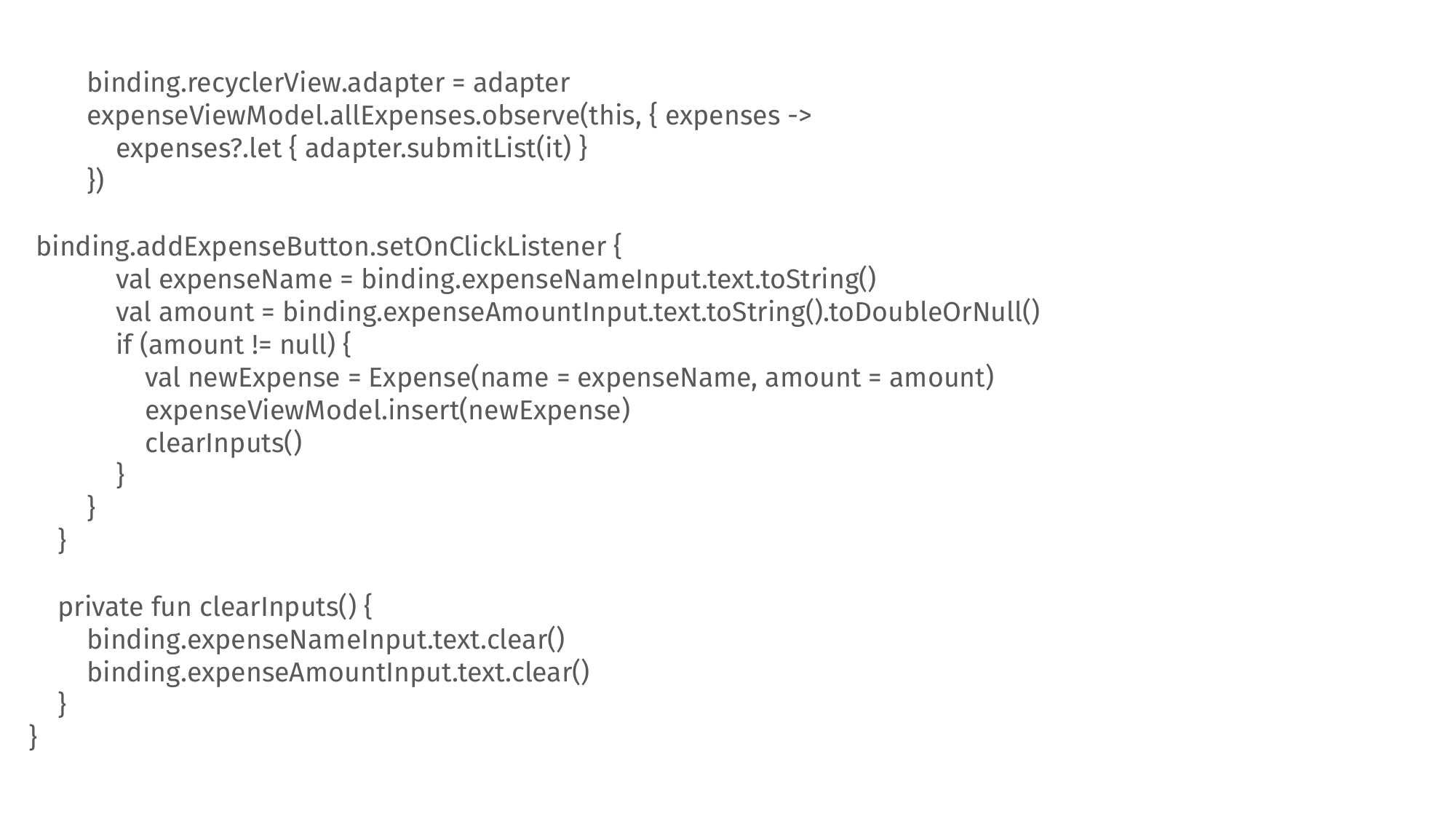

binding.recyclerView.adapter = adapter
        expenseViewModel.allExpenses.observe(this, { expenses ->
            expenses?.let { adapter.submitList(it) }
        })

 binding.addExpenseButton.setOnClickListener {
            val expenseName = binding.expenseNameInput.text.toString()
            val amount = binding.expenseAmountInput.text.toString().toDoubleOrNull()
            if (amount != null) {
                val newExpense = Expense(name = expenseName, amount = amount)
                expenseViewModel.insert(newExpense)
                clearInputs()
            }
        }
    }

    private fun clearInputs() {
        binding.expenseNameInput.text.clear()
        binding.expenseAmountInput.text.clear()
    }
}